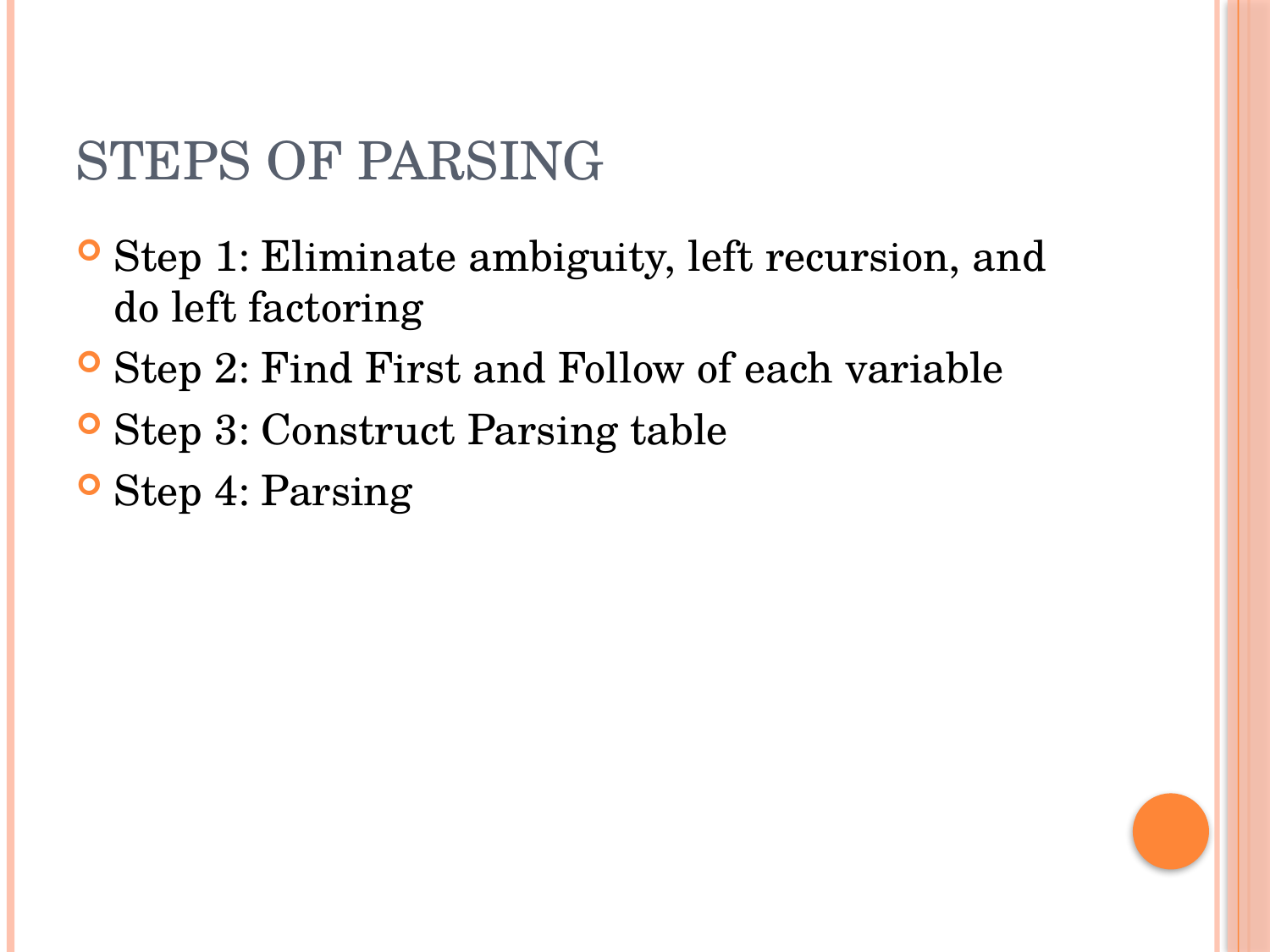

# Steps of Parsing
Step 1: Eliminate ambiguity, left recursion, and do left factoring
Step 2: Find First and Follow of each variable
Step 3: Construct Parsing table
Step 4: Parsing